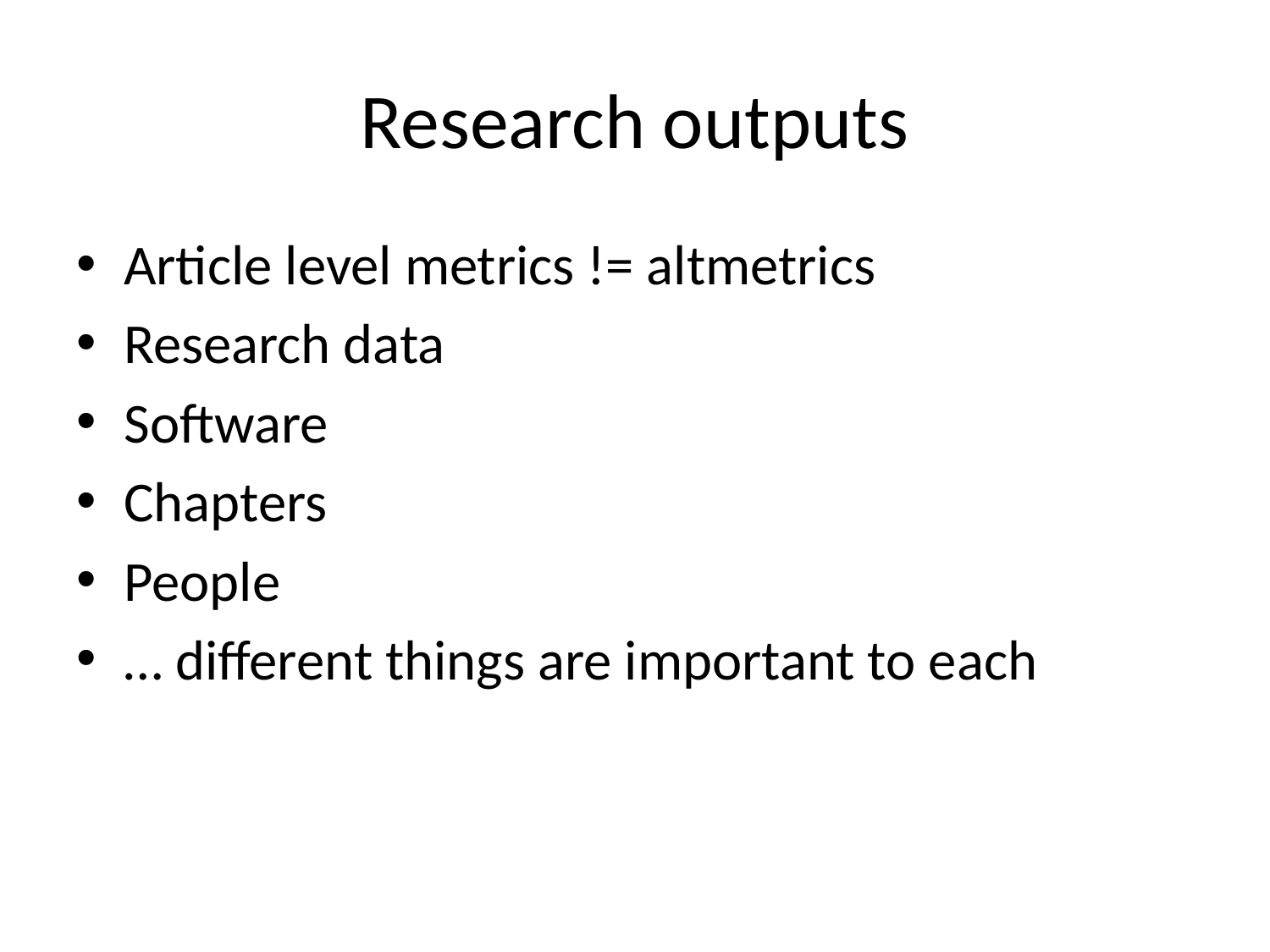

# Research outputs
Article level metrics != altmetrics
Research data
Software
Chapters
People
… different things are important to each